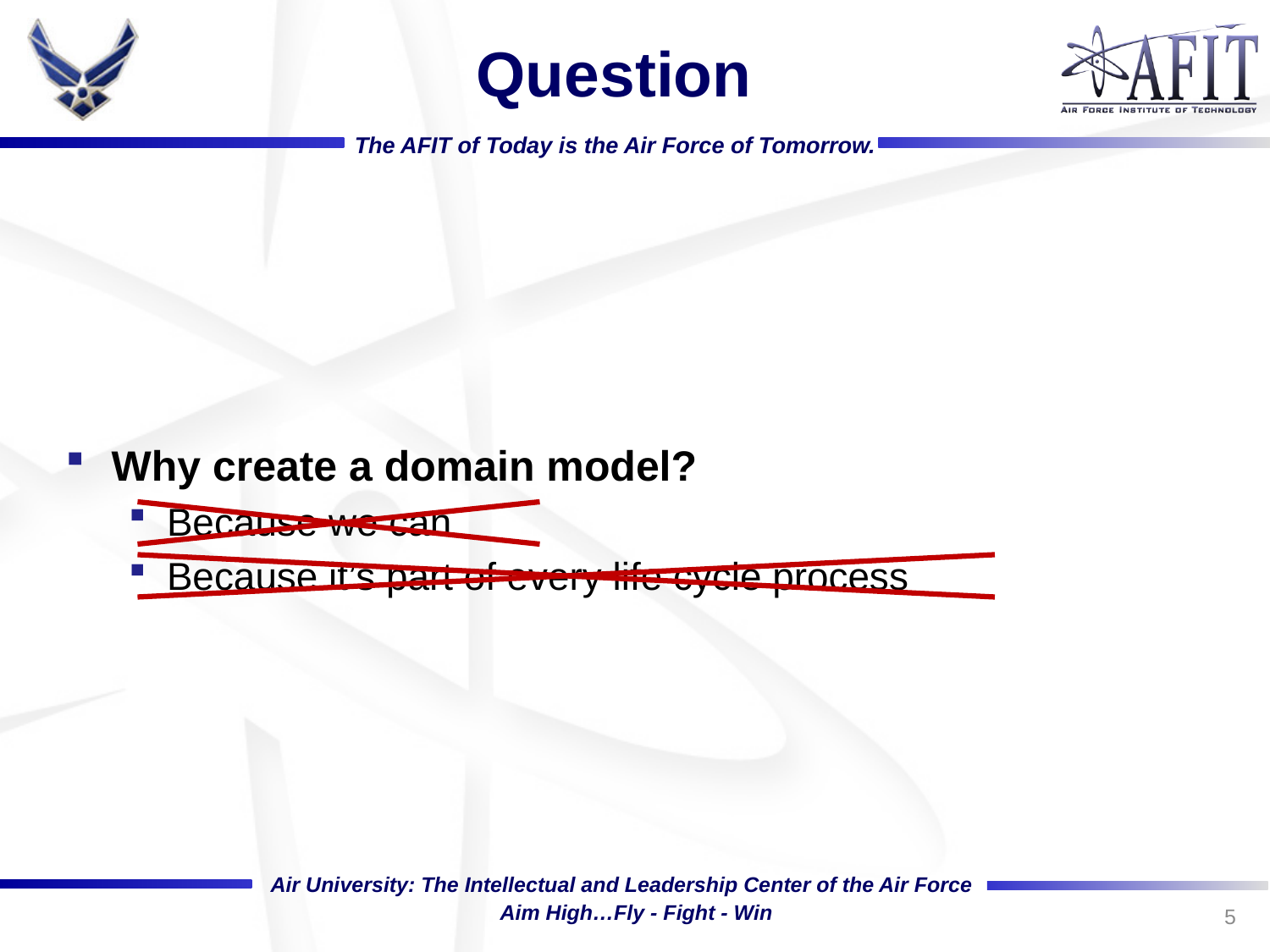

# Question
Why create a domain model?
Because we can
Because it’s part of every life cycle process
5